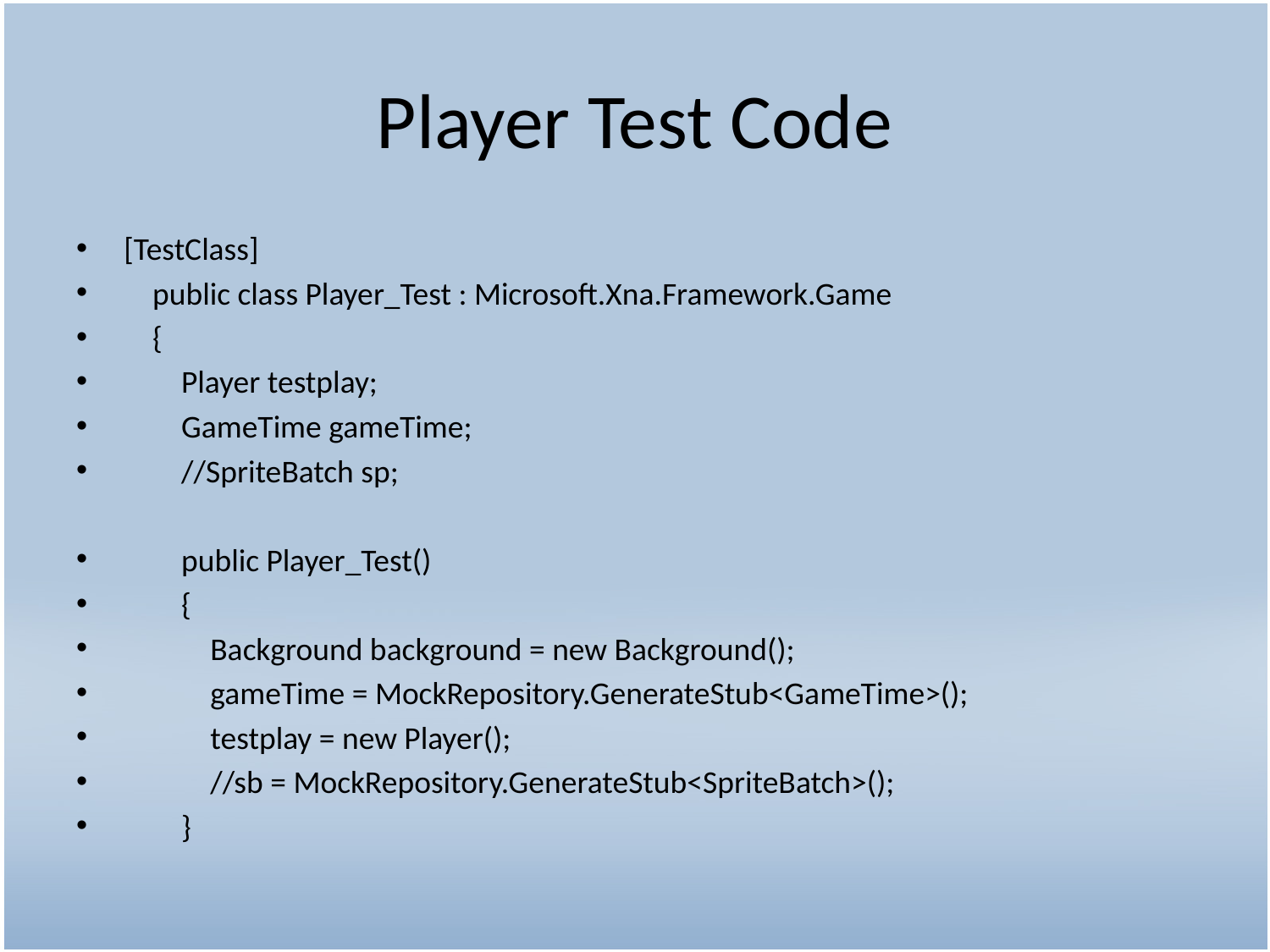

# Player Test Code
[TestClass]
    public class Player_Test : Microsoft.Xna.Framework.Game
    {
        Player testplay;
        GameTime gameTime;
        //SpriteBatch sp;

        public Player_Test()
        {
            Background background = new Background();
            gameTime = MockRepository.GenerateStub<GameTime>();
            testplay = new Player();
            //sb = MockRepository.GenerateStub<SpriteBatch>();
        }